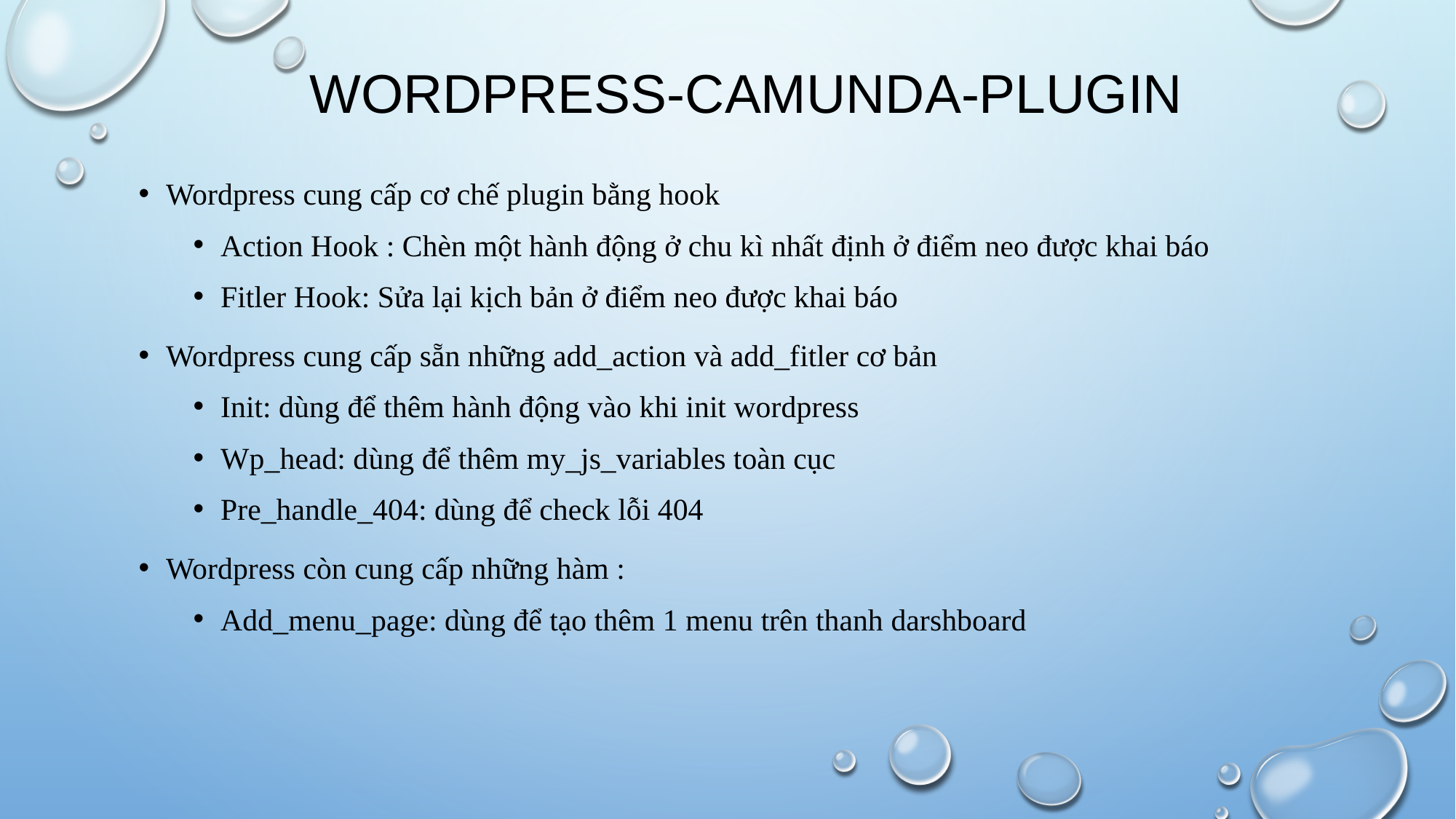

# Wordpress-camunda-plugin
Wordpress cung cấp cơ chế plugin bằng hook
Action Hook : Chèn một hành động ở chu kì nhất định ở điểm neo được khai báo
Fitler Hook: Sửa lại kịch bản ở điểm neo được khai báo
Wordpress cung cấp sẵn những add_action và add_fitler cơ bản
Init: dùng để thêm hành động vào khi init wordpress
Wp_head: dùng để thêm my_js_variables toàn cục
Pre_handle_404: dùng để check lỗi 404
Wordpress còn cung cấp những hàm :
Add_menu_page: dùng để tạo thêm 1 menu trên thanh darshboard